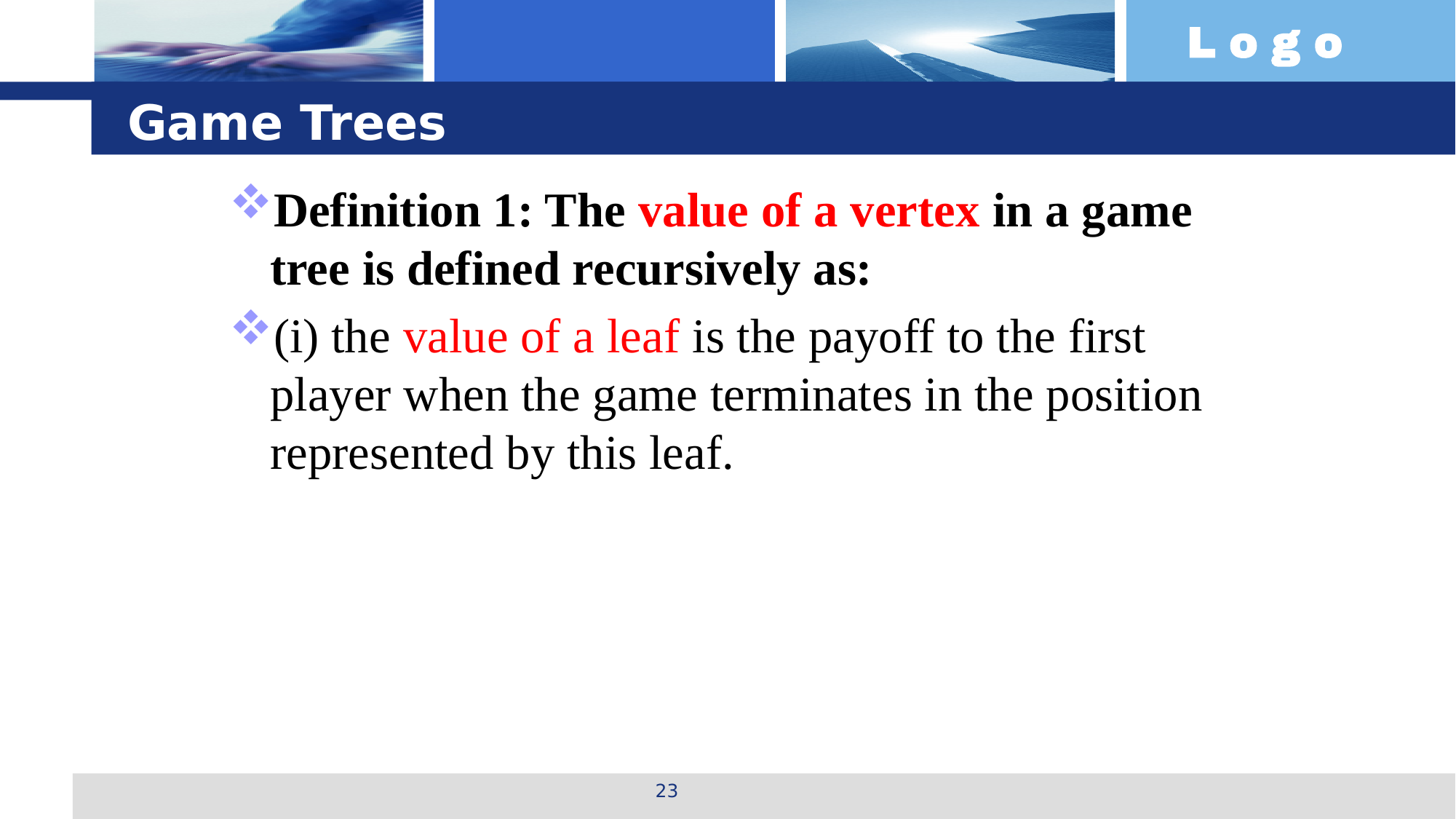

# Game Trees
Definition 1: The value of a vertex in a game tree is defined recursively as:
(i) the value of a leaf is the payoff to the first player when the game terminates in the position represented by this leaf.
23